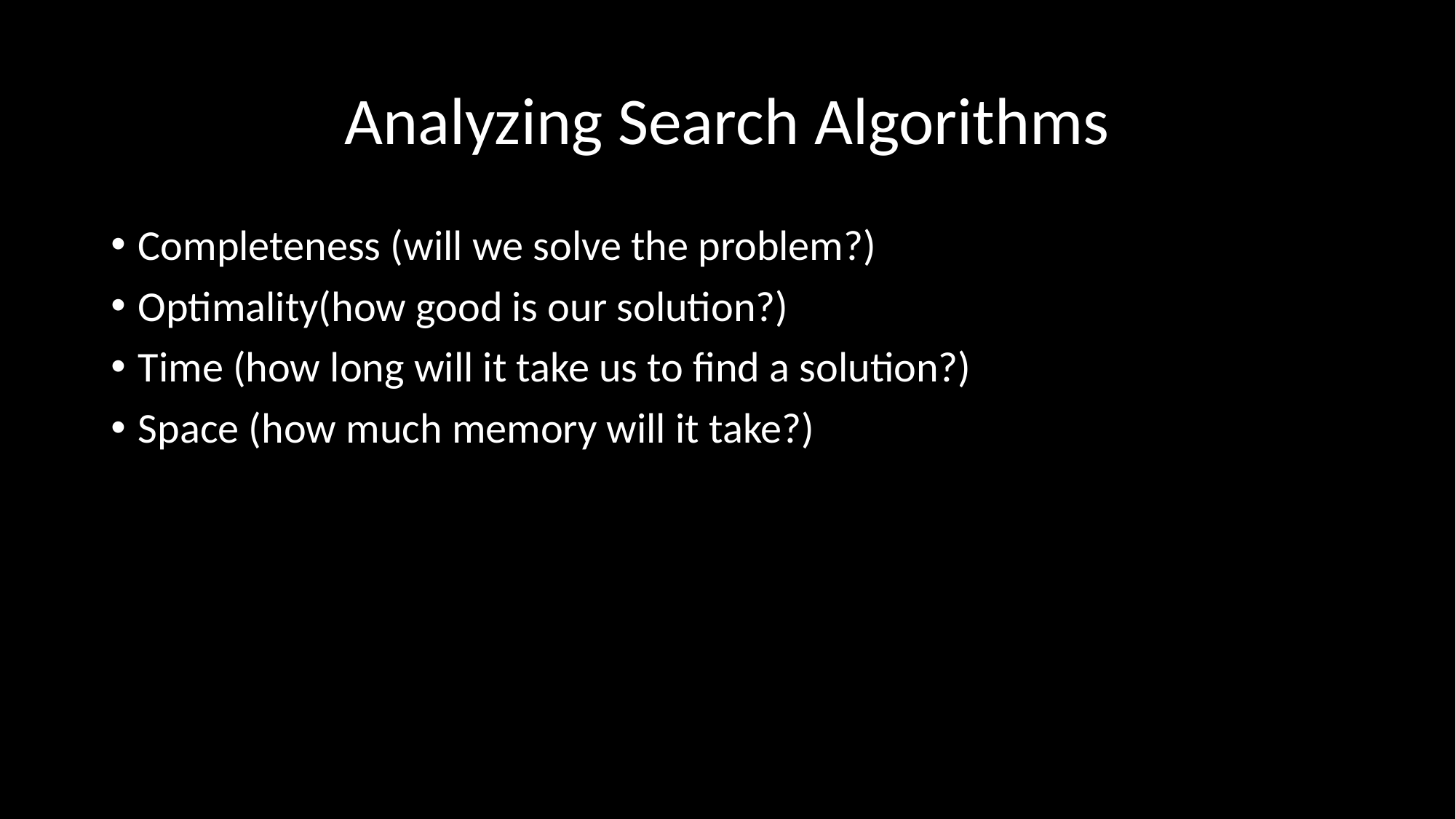

# Analyzing Search Algorithms
Completeness (will we solve the problem?)
Optimality(how good is our solution?)
Time (how long will it take us to find a solution?)
Space (how much memory will it take?)